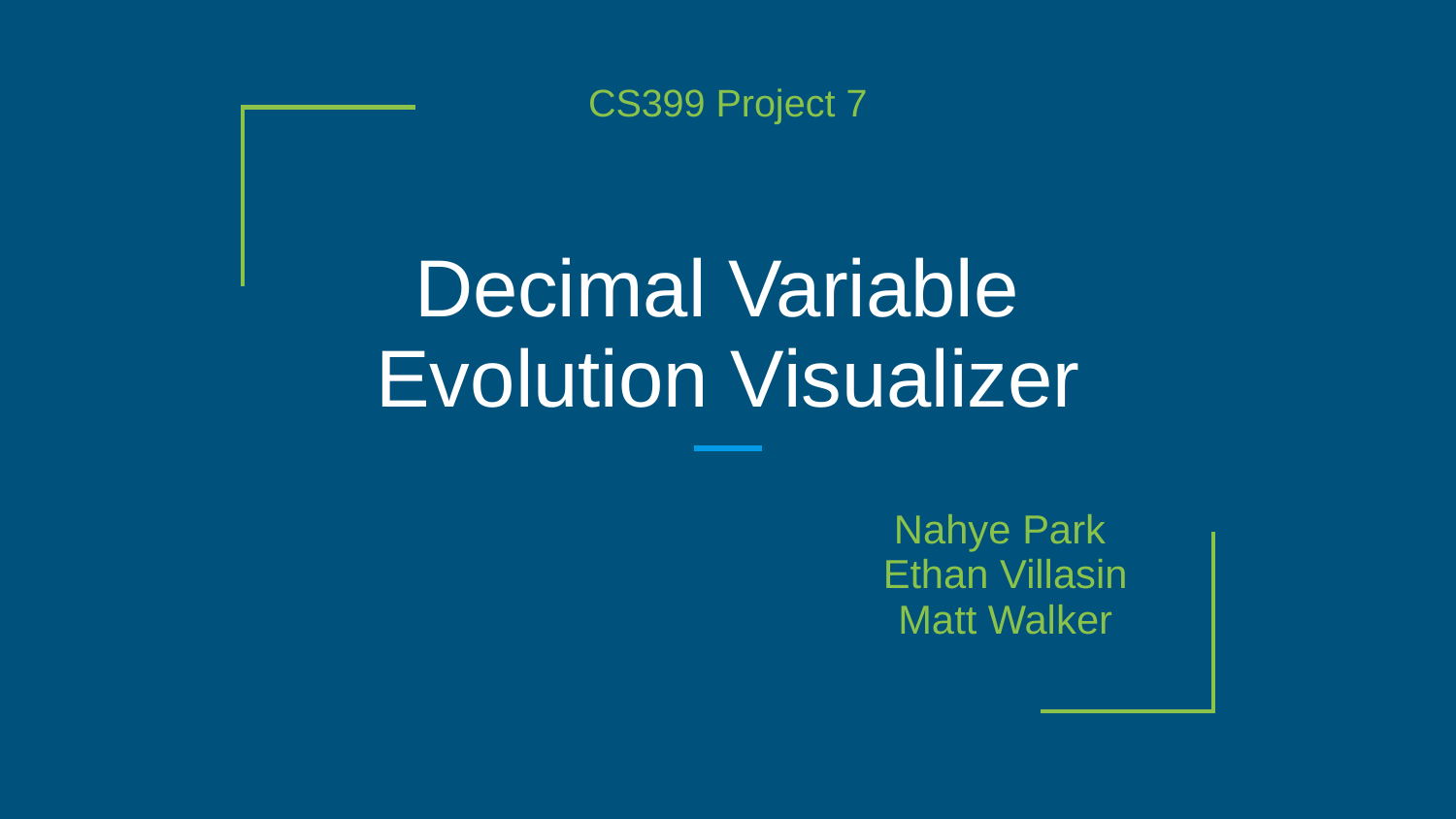

CS399 Project 7
# Decimal Variable
Evolution Visualizer
Nahye Park
 Ethan Villasin
 Matt Walker